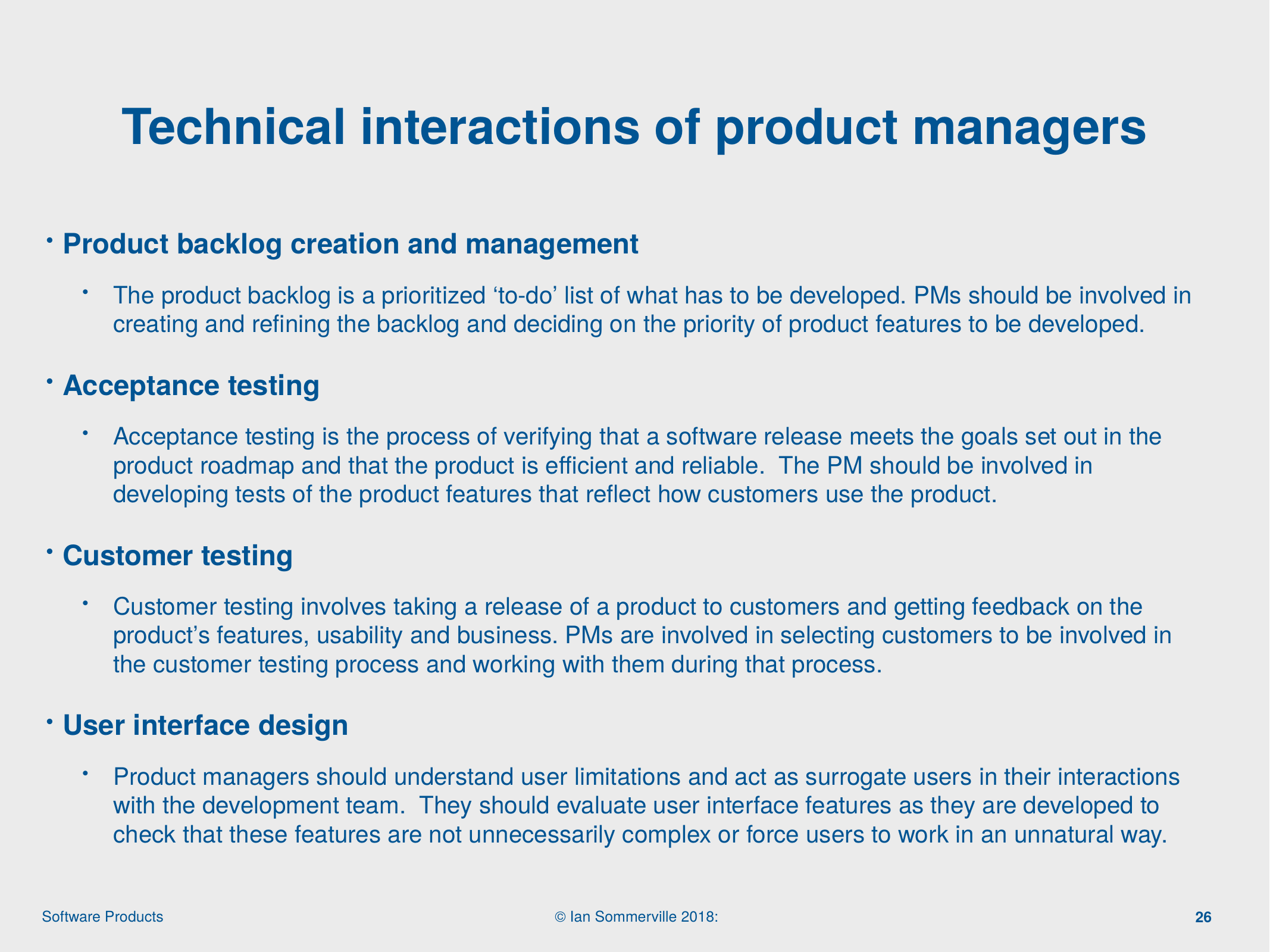

# Technical interactions of product managers
Product backlog creation and management
The product backlog is a prioritized ‘to-do’ list of what has to be developed. PMs should be involved in creating and refining the backlog and deciding on the priority of product features to be developed.
Acceptance testing
Acceptance testing is the process of verifying that a software release meets the goals set out in the product roadmap and that the product is efficient and reliable.  The PM should be involved in developing tests of the product features that reflect how customers use the product.
Customer testing
Customer testing involves taking a release of a product to customers and getting feedback on the product’s features, usability and business. PMs are involved in selecting customers to be involved in the customer testing process and working with them during that process.
User interface design
Product managers should understand user limitations and act as surrogate users in their interactions with the development team.  They should evaluate user interface features as they are developed to check that these features are not unnecessarily complex or force users to work in an unnatural way.
26